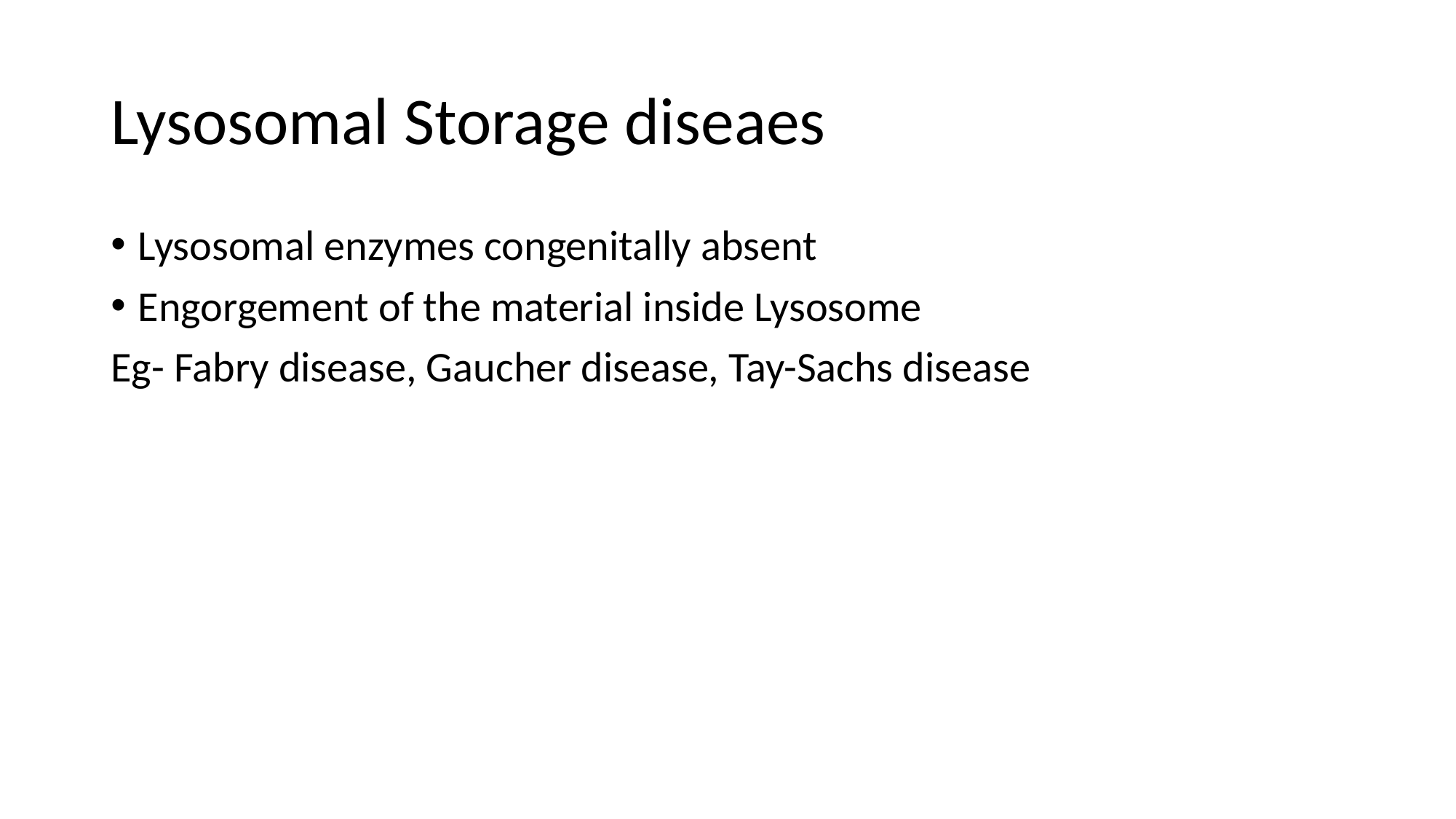

# Lysosomal Storage diseaes
Lysosomal enzymes congenitally absent
Engorgement of the material inside Lysosome
Eg- Fabry disease, Gaucher disease, Tay-Sachs disease